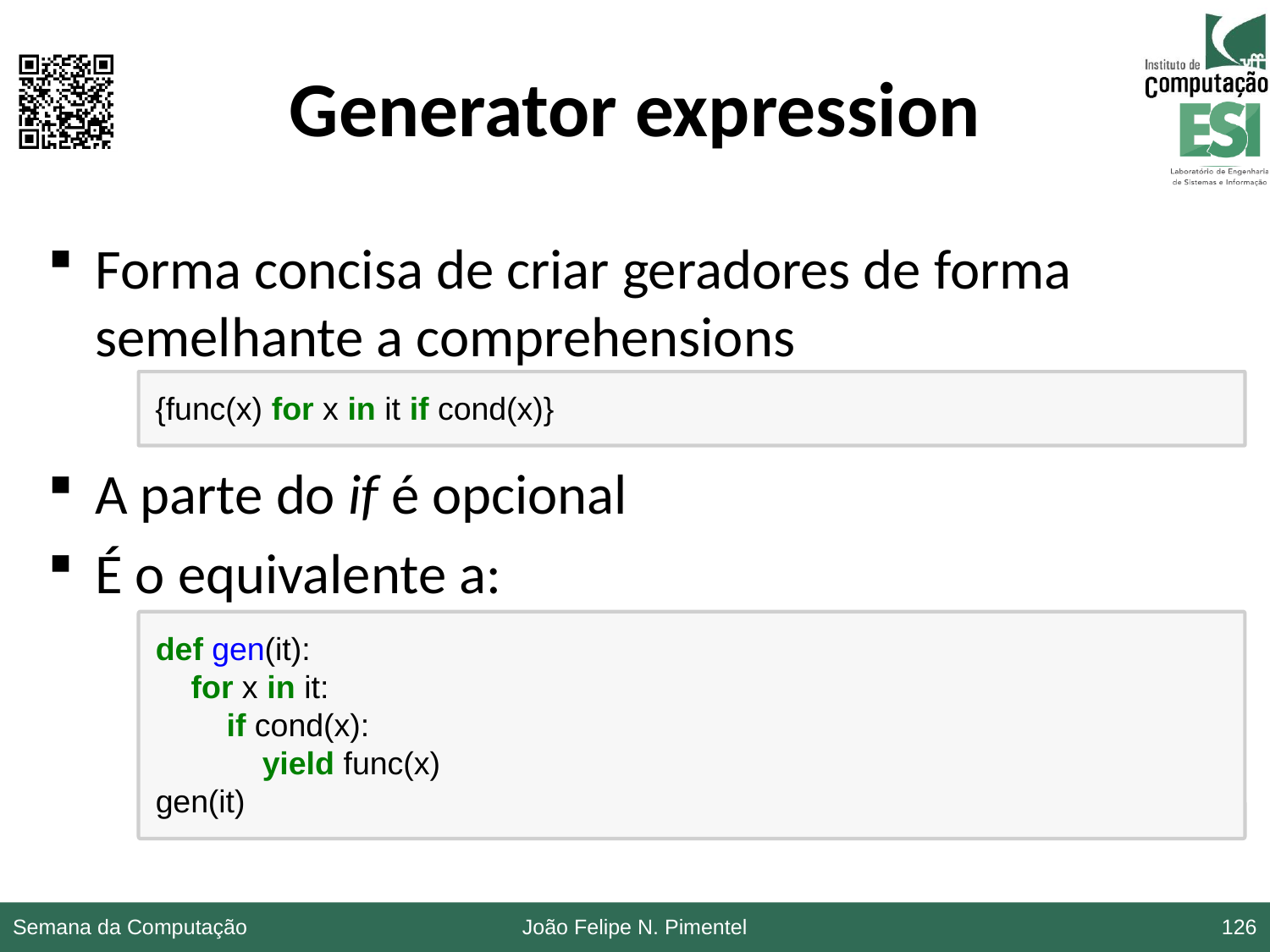

# Generator expression
Forma concisa de criar geradores de forma semelhante a comprehensions

A parte do if é opcional
É o equivalente a:

{func(x) for x in it if cond(x)}
def gen(it):
    for x in it:
        if cond(x):
            yield func(x)
gen(it)
Semana da Computação
João Felipe N. Pimentel
126